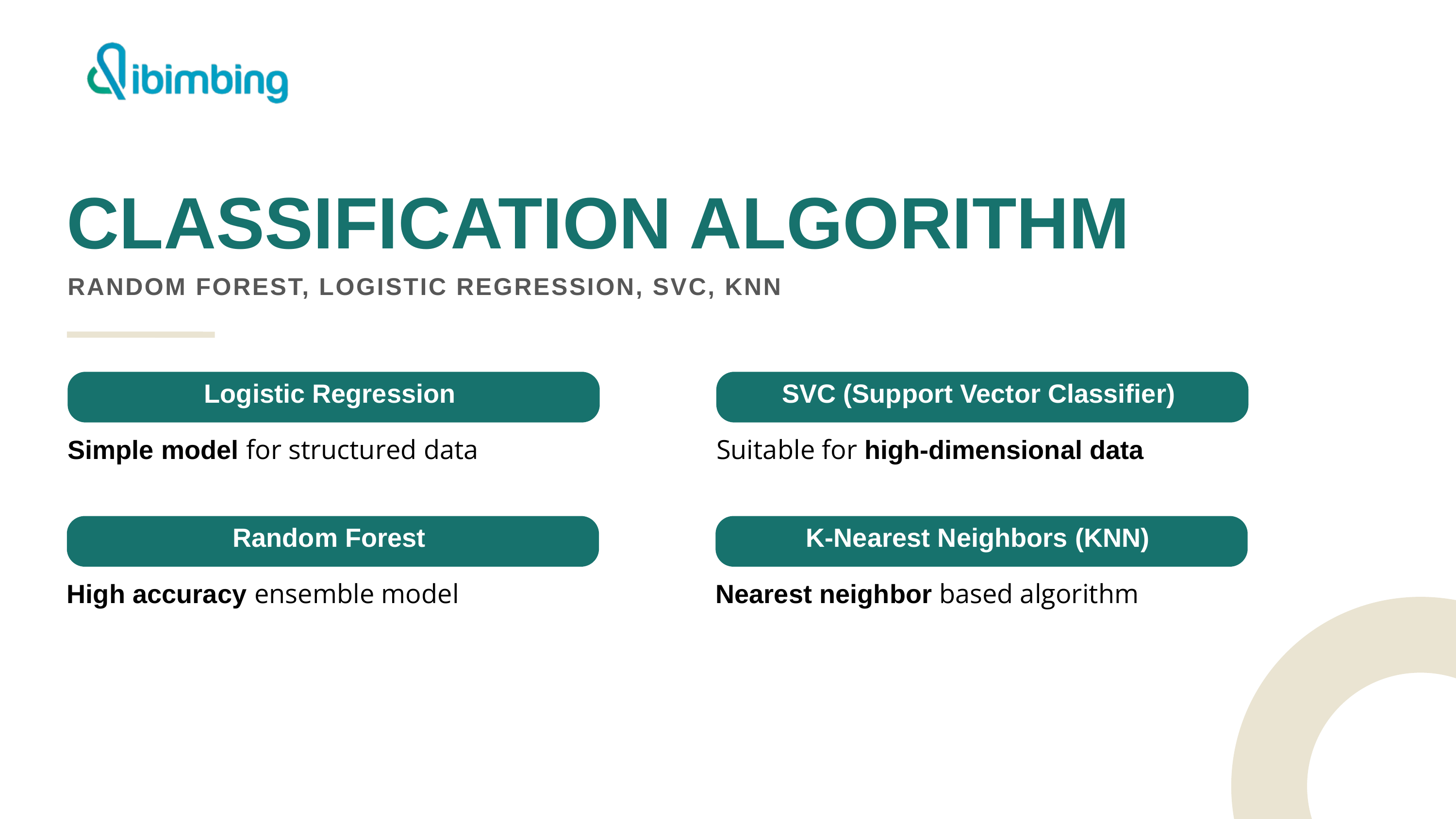

CLASSIFICATION ALGORITHM
RANDOM FOREST, LOGISTIC REGRESSION, SVC, KNN

Logistic Regression

SVC (Support Vector Classifier)
Simple model for structured data
Suitable for high-dimensional data

Random Forest

K-Nearest Neighbors (KNN)
High accuracy ensemble model
Nearest neighbor based algorithm